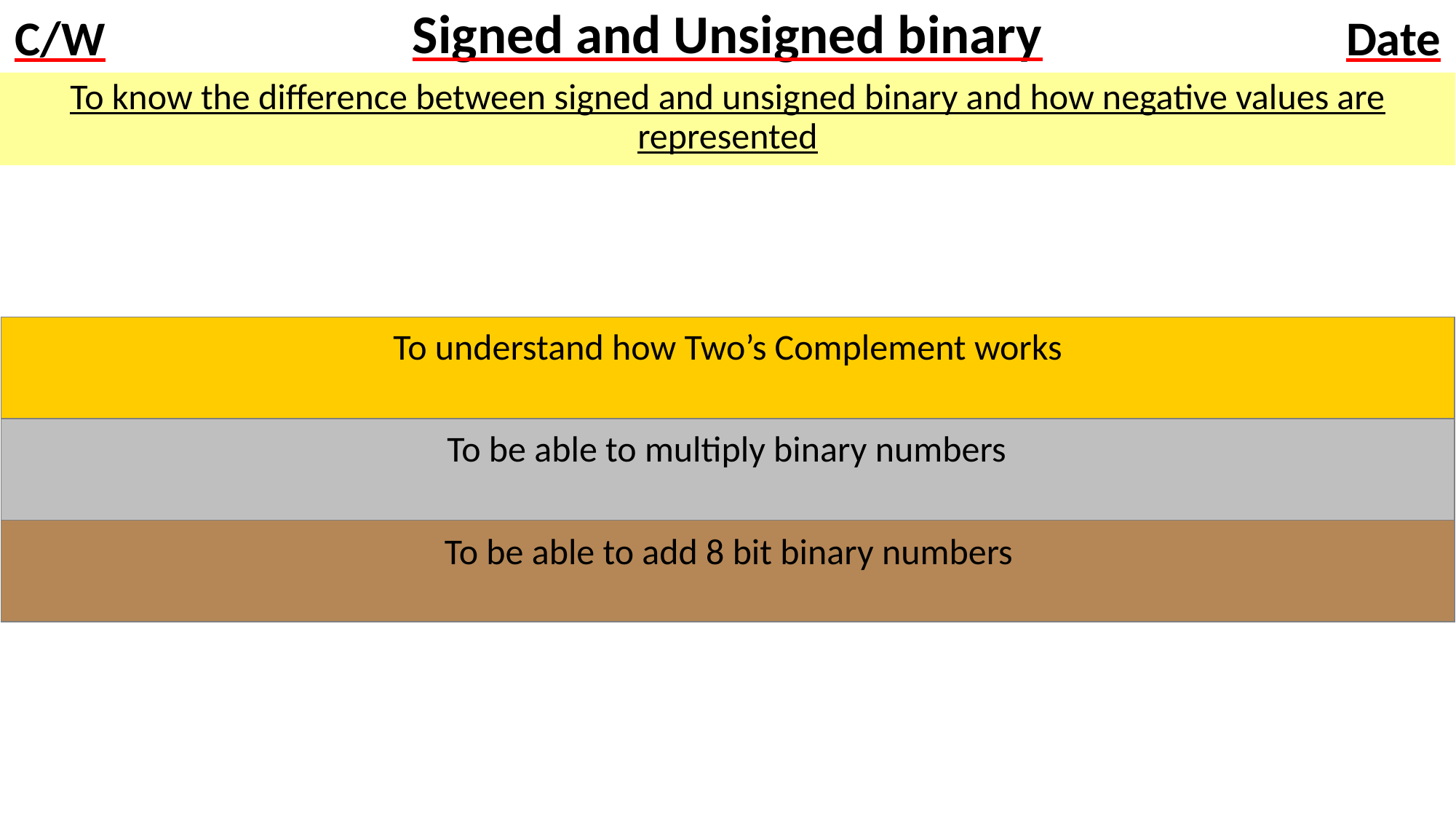

# Signed and Unsigned binary
To know the difference between signed and unsigned binary and how negative values are represented

To understand how Two’s Complement works
To be able to multiply binary numbers
To be able to add 8 bit binary numbers